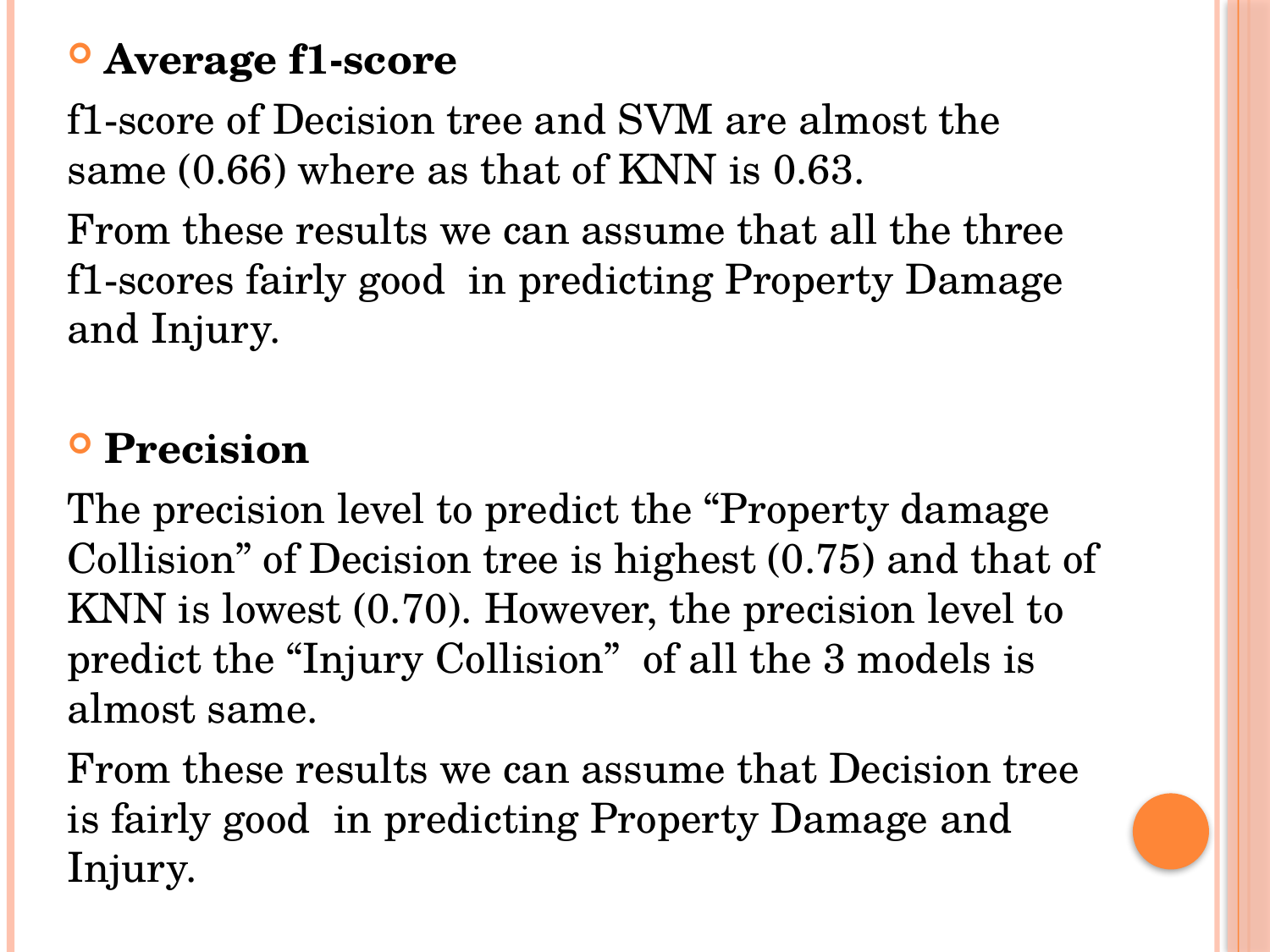

Average f1-score
f1-score of Decision tree and SVM are almost the same (0.66) where as that of KNN is 0.63.
From these results we can assume that all the three f1-scores fairly good  in predicting Property Damage and Injury.

Precision
The precision level to predict the “Property damage Collision” of Decision tree is highest (0.75) and that of KNN is lowest (0.70). However, the precision level to predict the “Injury Collision”  of all the 3 models is almost same.
From these results we can assume that Decision tree  is fairly good  in predicting Property Damage and Injury.

#